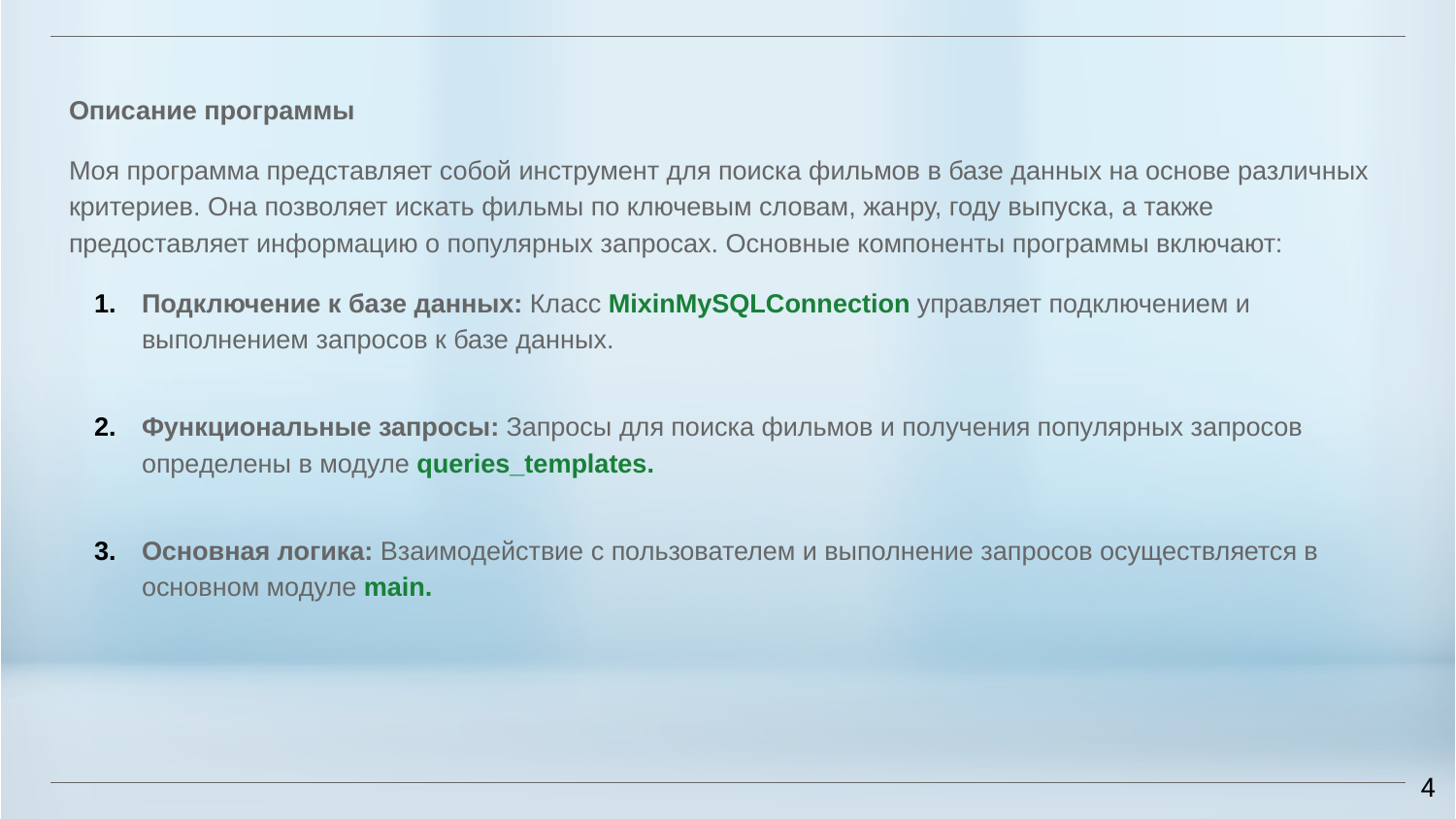

Описание программы
Моя программа представляет собой инструмент для поиска фильмов в базе данных на основе различных критериев. Она позволяет искать фильмы по ключевым словам, жанру, году выпуска, а также предоставляет информацию о популярных запросах. Основные компоненты программы включают:
Подключение к базе данных: Класс MixinMySQLConnection управляет подключением и выполнением запросов к базе данных.

Функциональные запросы: Запросы для поиска фильмов и получения популярных запросов определены в модуле queries_templates.

Основная логика: Взаимодействие с пользователем и выполнение запросов осуществляется в основном модуле main.

4